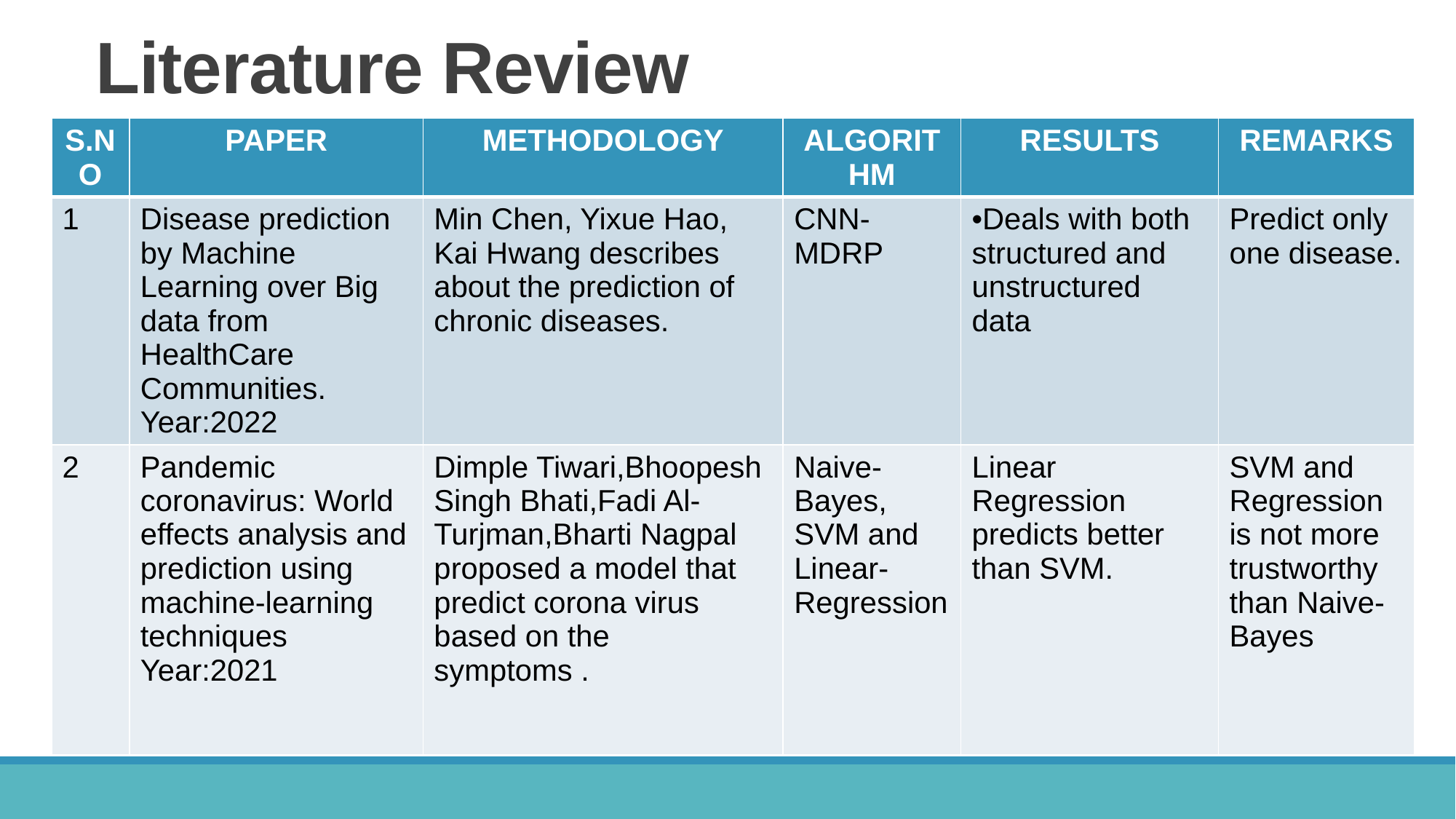

# Literature Review
| S.NO | PAPER | METHODOLOGY | ALGORITHM | RESULTS | REMARKS |
| --- | --- | --- | --- | --- | --- |
| 1 | Disease prediction by Machine Learning over Big data from HealthCare Communities. Year:2022 | Min Chen, Yixue Hao, Kai Hwang describes about the prediction of chronic diseases. | CNN-MDRP | Deals with both structured and unstructured data | Predict only one disease. |
| 2 | Pandemic coronavirus: World effects analysis and prediction using machine-learning techniques Year:2021 | Dimple Tiwari,Bhoopesh Singh Bhati,Fadi Al-Turjman,Bharti Nagpal proposed a model that predict corona virus based on the symptoms . | Naive-Bayes, SVM and Linear-Regression | Linear Regression predicts better than SVM. | SVM and Regression is not more trustworthy than Naive-Bayes |